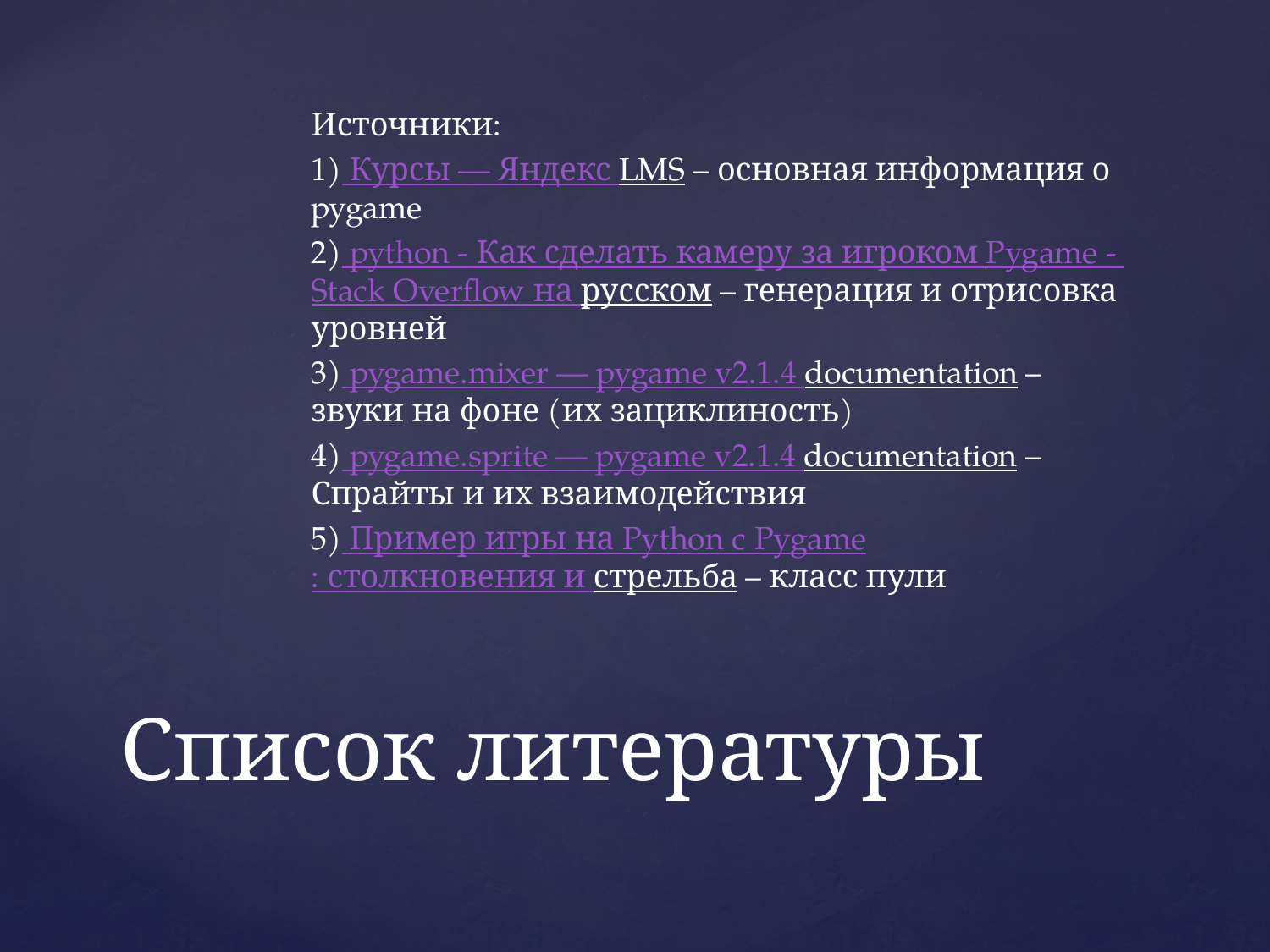

Источники:
1) Курсы — Яндекс LMS – основная информация о pygame
2) python - Как сделать камеру за игроком Pygame - Stack Overflow на русском – генерация и отрисовка уровней
3) pygame.mixer — pygame v2.1.4 documentation – звуки на фоне (их зациклиность)
4) pygame.sprite — pygame v2.1.4 documentation – Спрайты и их взаимодействия
5) Пример игры на Python c Pygame: столкновения и стрельба – класс пули
# Список литературы